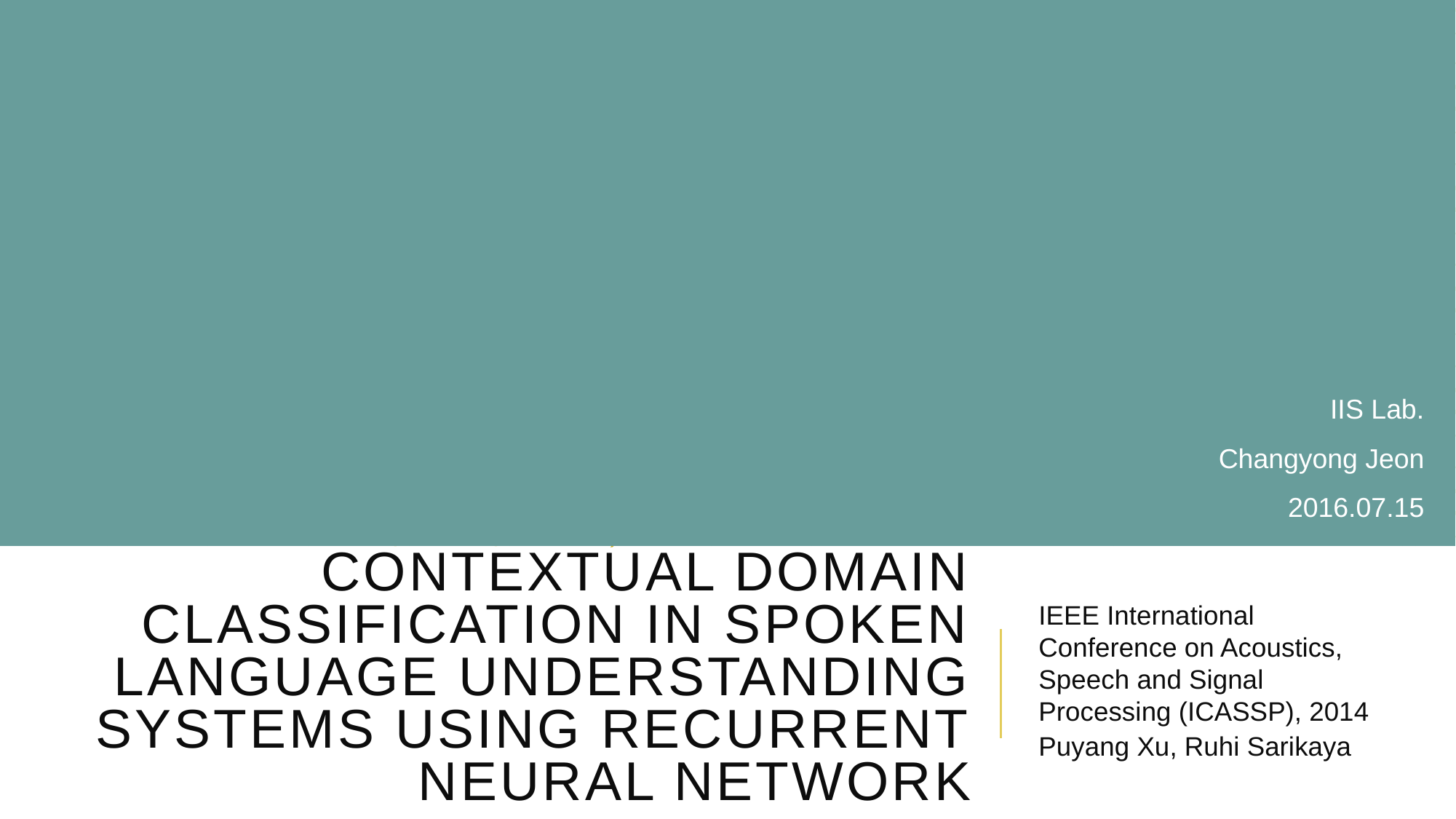

IIS Lab.
Changyong Jeon
2016.07.15
# Contextual domain classification in spoken language understanding systems using recurrent neural network
IEEE International Conference on Acoustics, Speech and Signal Processing (ICASSP), 2014
Puyang Xu, Ruhi Sarikaya